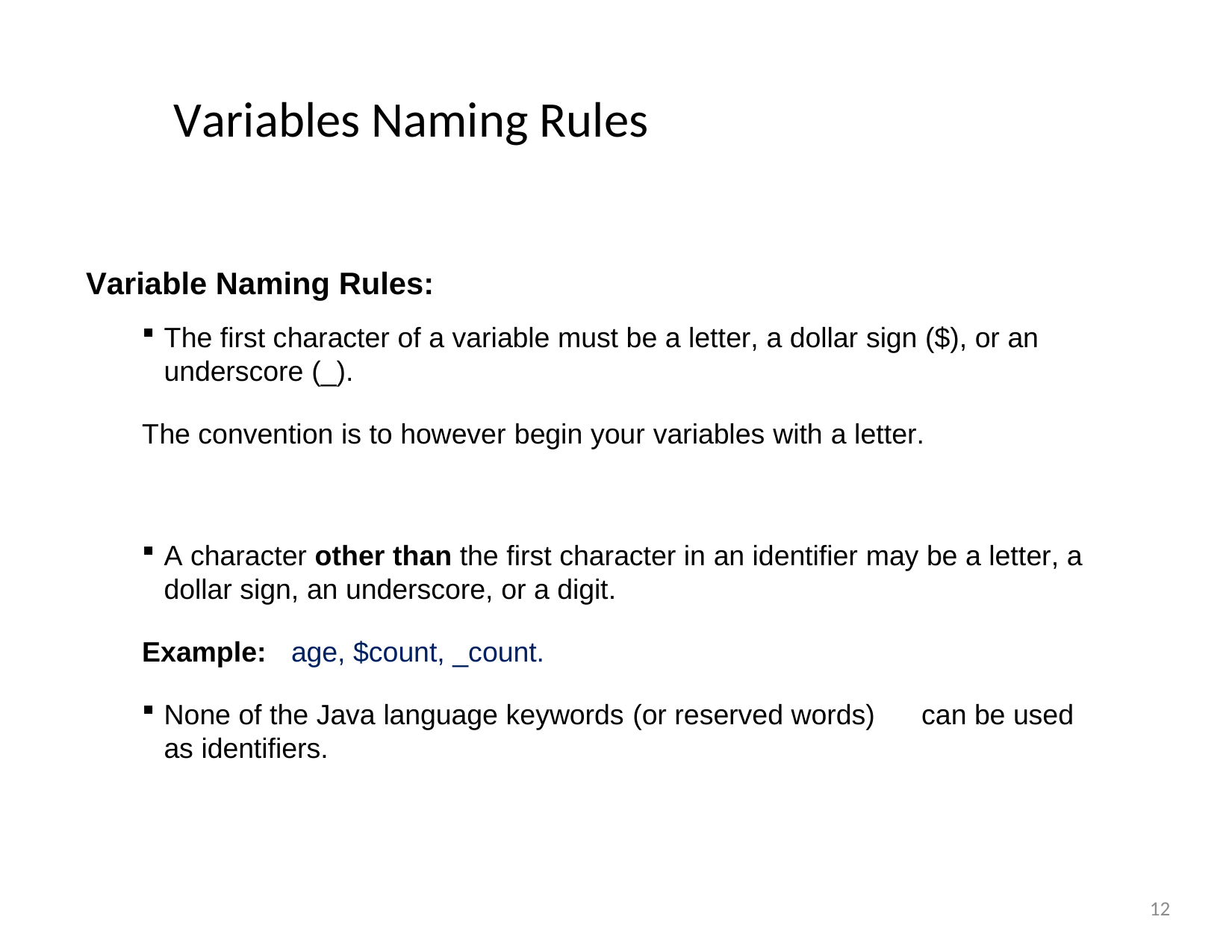

# Variables Naming Rules
Variable Naming Rules:
The first character of a variable must be a letter, a dollar sign ($), or an underscore (_).

The convention is to however begin your variables with a letter.

A character other than the first character in an identifier may be a letter, a dollar sign, an underscore, or a digit.

Example:	age, $count, _count.

None of the Java language keywords (or reserved words)	can be used as identifiers.
12